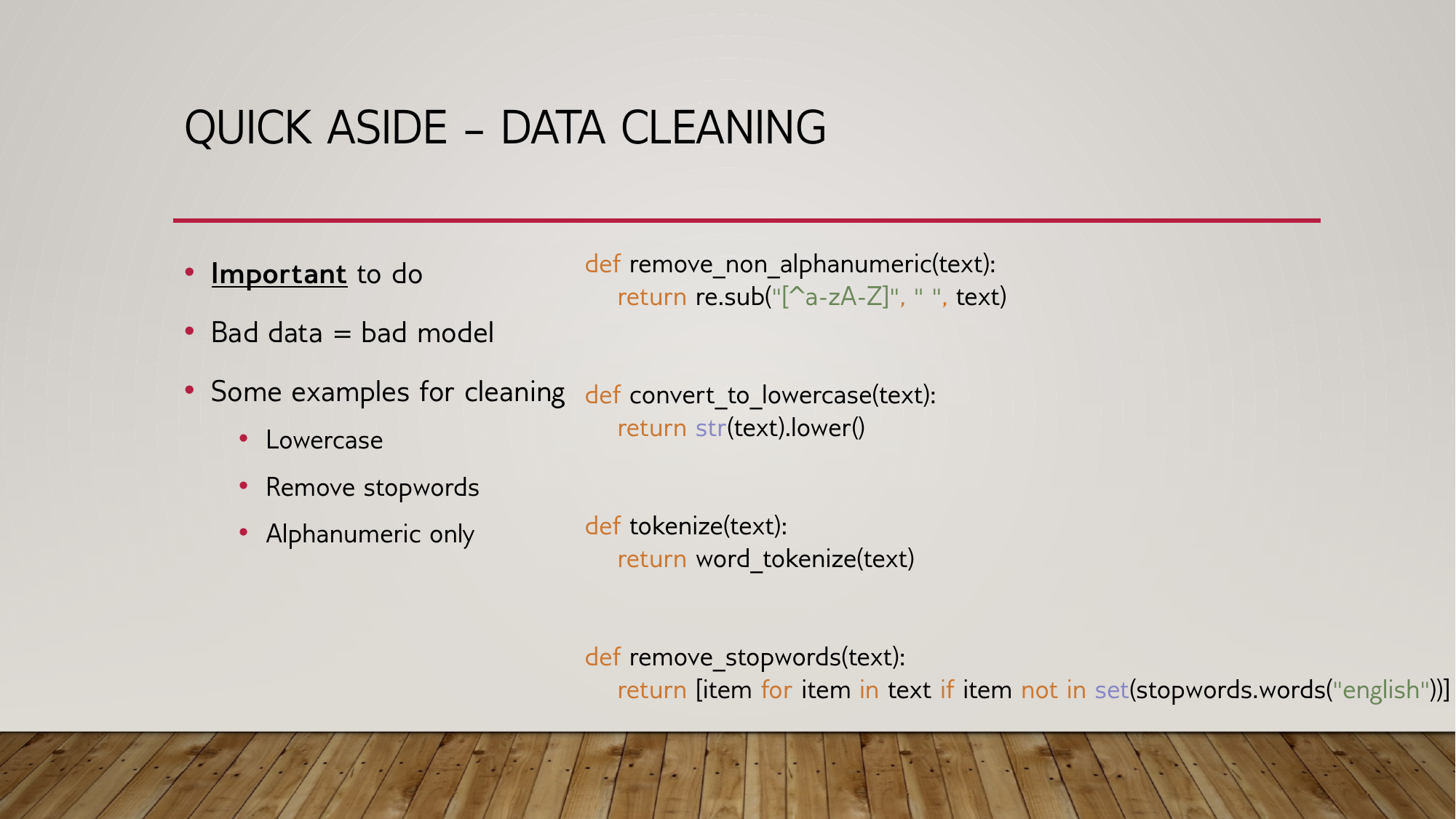

# Quick Aside – Data Cleaning
def remove_non_alphanumeric(text):
    return re.sub("[^a-zA-Z]", " ", text)
def convert_to_lowercase(text):
    return str(text).lower()
def tokenize(text):
    return word_tokenize(text)
def remove_stopwords(text):
    return [item for item in text if item not in set(stopwords.words("english"))]
Important to do
Bad data = bad model
Some examples for cleaning
Lowercase
Remove stopwords
Alphanumeric only